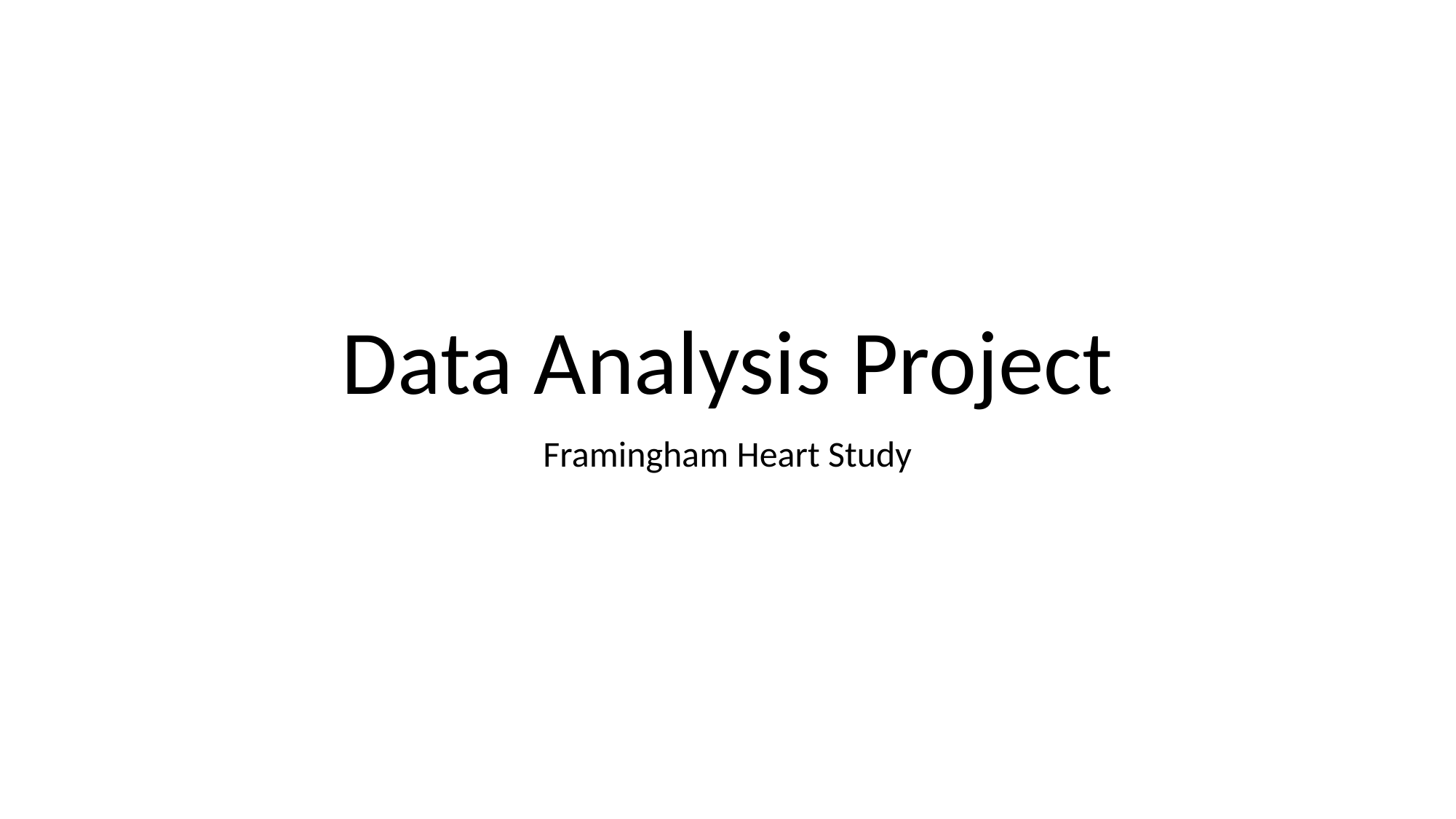

# Data Analysis Project
Framingham Heart Study